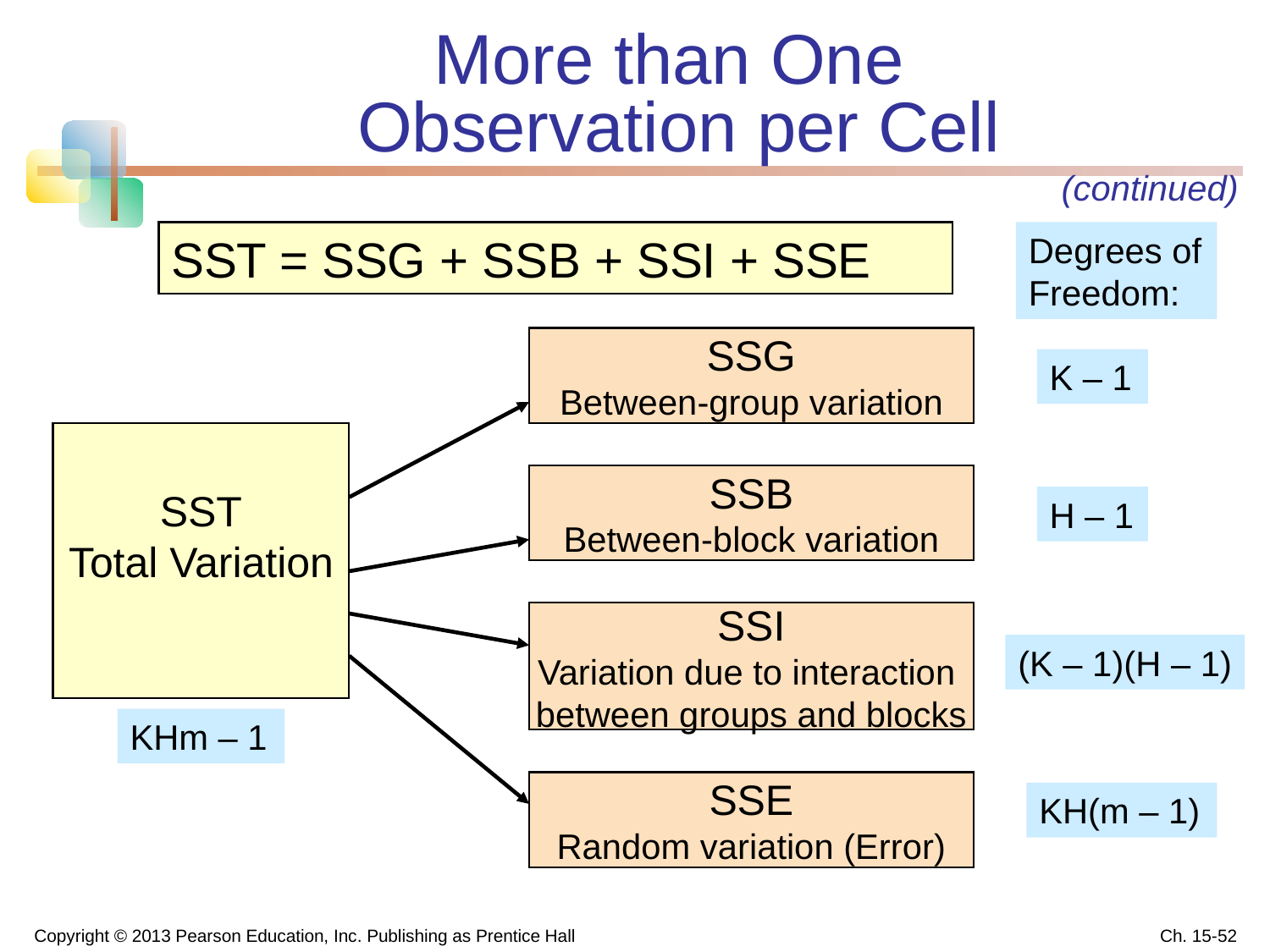

# More than One Observation per Cell
(continued)
SST = SSG + SSB + SSI + SSE
Degrees of Freedom:
SSG
Between-group variation
K – 1

SST
Total Variation

SSB
Between-block variation
H – 1

SSI
Variation due to interaction
between groups and blocks

(K – 1)(H – 1)

KHm – 1
SSE
Random variation (Error)
KH(m – 1)
Copyright © 2013 Pearson Education, Inc. Publishing as Prentice Hall
Ch. 15-52